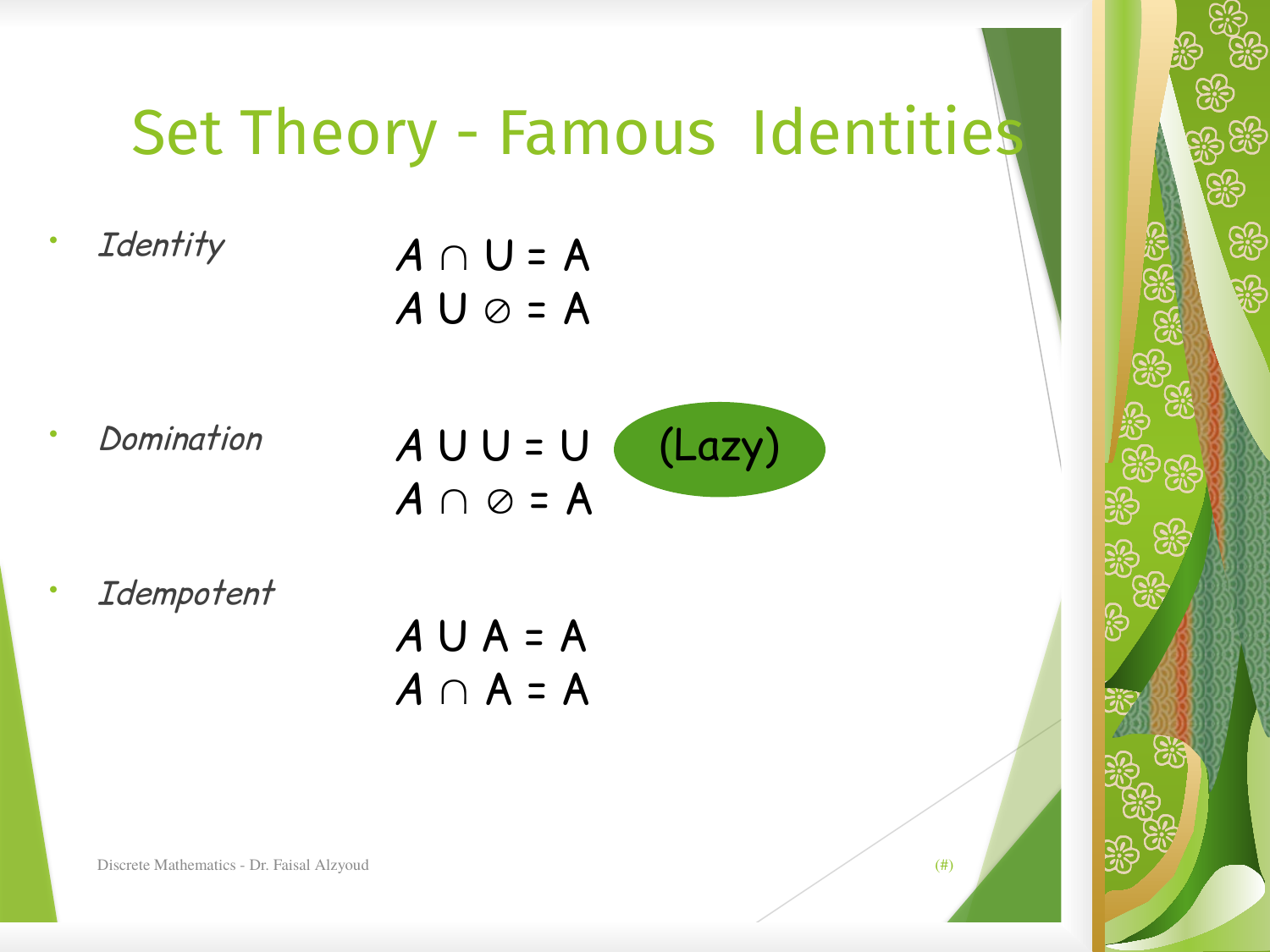

# Set Theory - Famous  Identities
Identity

Domination

Idempotent

A ∩ U = A
A U ∅ = A

(Lazy)
A U U = U
A ∩ ∅ = A

A U A = A
A ∩ A = A

Discrete Mathematics - Dr. Faisal Alzyoud
(#)